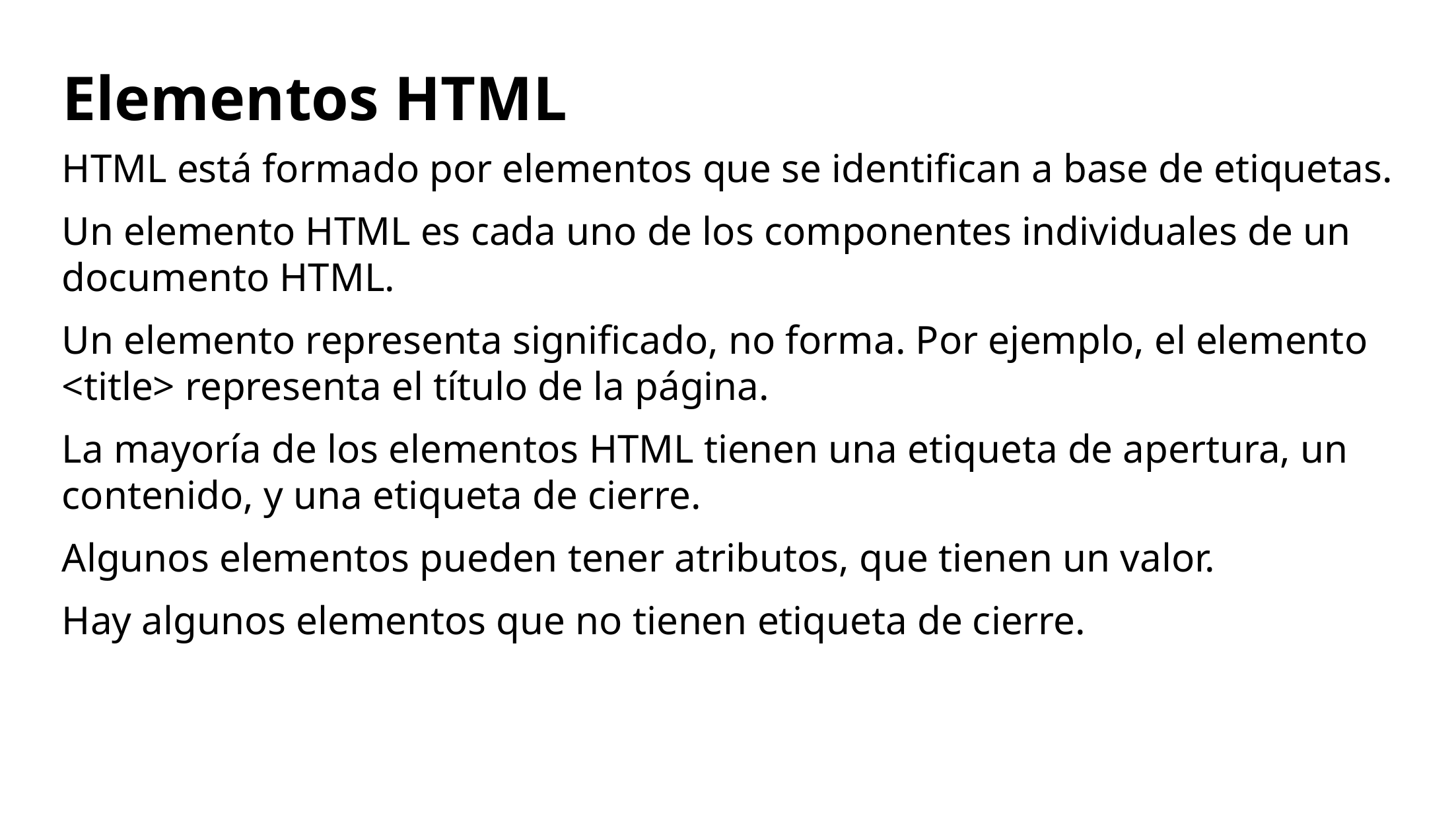

Elementos HTML
HTML está formado por elementos que se identifican a base de etiquetas.
Un elemento HTML es cada uno de los componentes individuales de un documento HTML.
Un elemento representa significado, no forma. Por ejemplo, el elemento <title> representa el título de la página.
La mayoría de los elementos HTML tienen una etiqueta de apertura, un contenido, y una etiqueta de cierre.
Algunos elementos pueden tener atributos, que tienen un valor.
Hay algunos elementos que no tienen etiqueta de cierre.